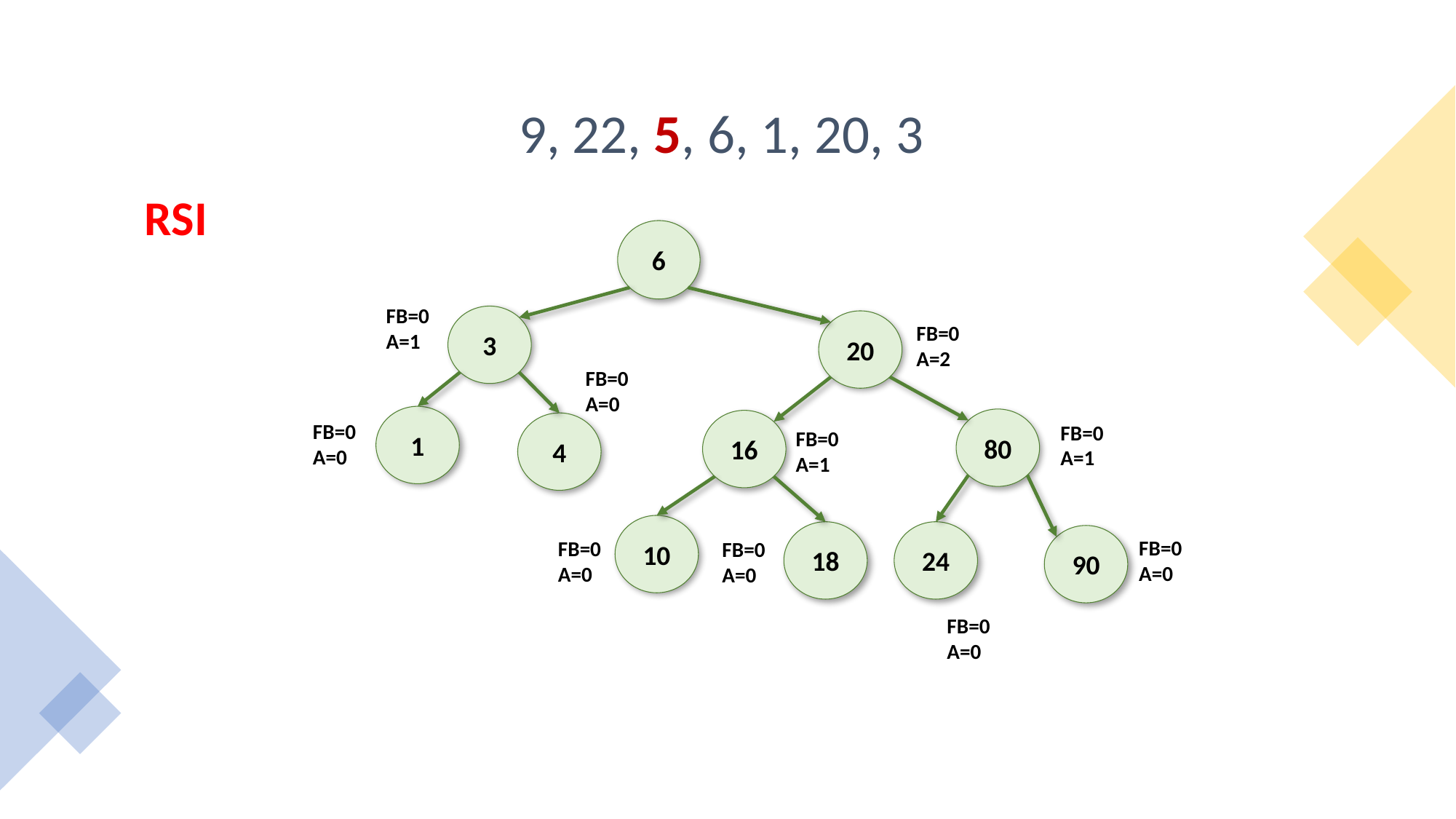

# 9, 22, 5, 6, 1, 20, 3

RSI
6
FB=0
A=1
3
20
FB=0
A=2
FB=0
A=0
1
80
16
FB=0
A=0
4
FB=0
A=1
FB=0
A=1
10
18
24
90
FB=0
A=0
FB=0
A=0
FB=0
A=0
FB=0
A=0